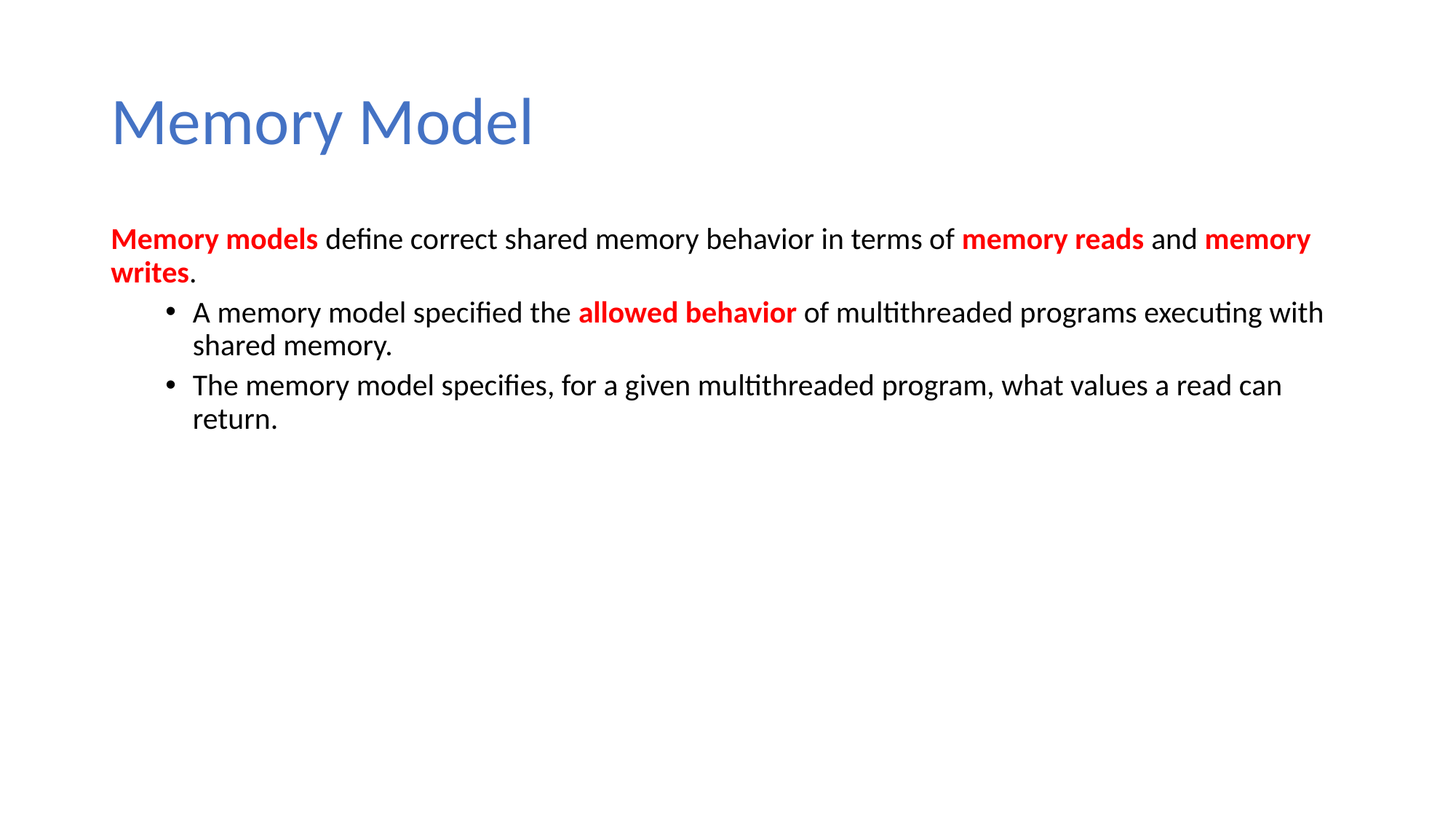

# Memory Model
Memory models define correct shared memory behavior in terms of memory reads and memory writes.
A memory model specified the allowed behavior of multithreaded programs executing with shared memory.
The memory model specifies, for a given multithreaded program, what values a read can return.